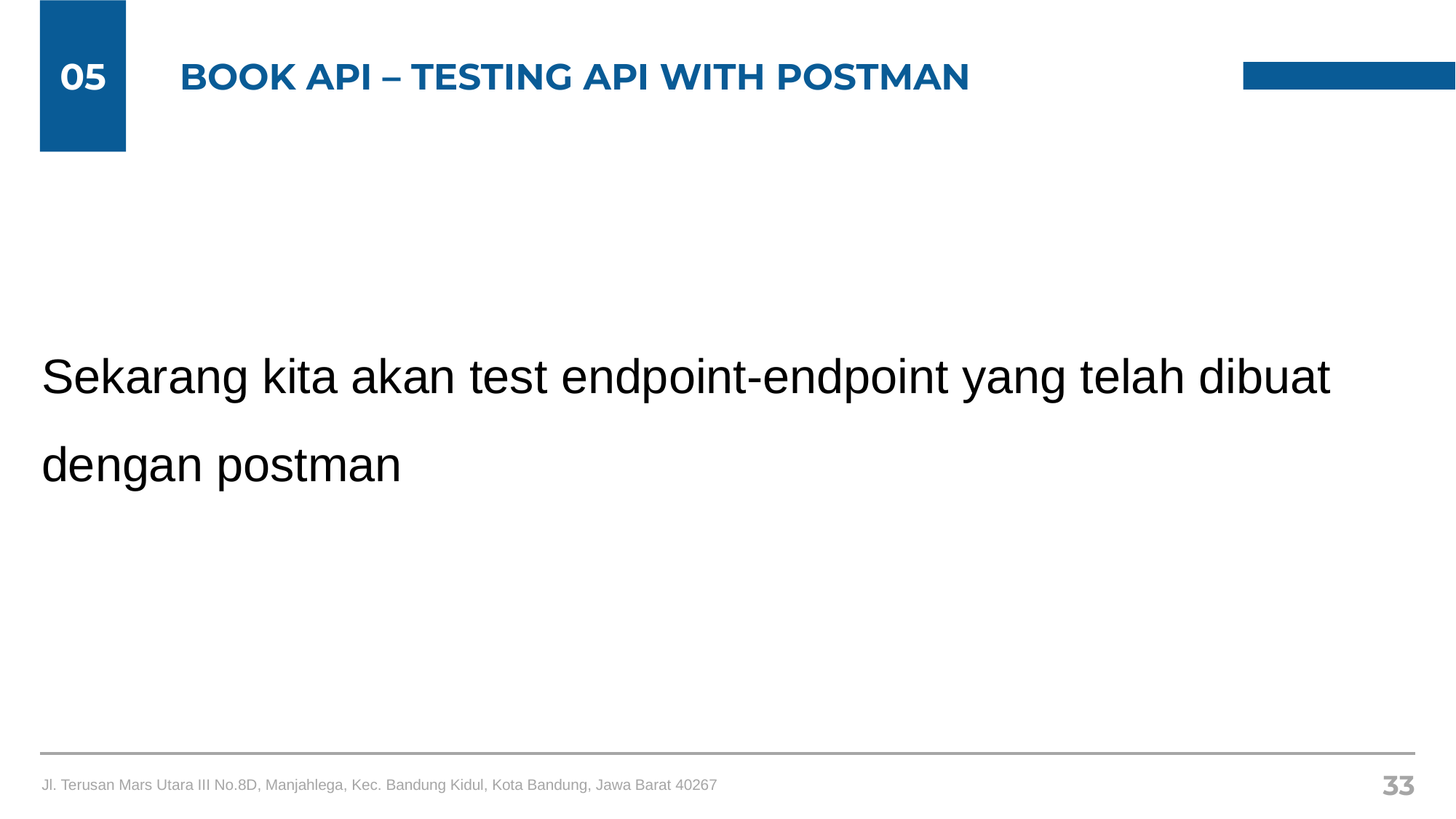

05
BOOK API – TESTING API WITH POSTMAN

Sekarang kita akan test endpoint-endpoint yang telah dibuat dengan postman
33
Jl. Terusan Mars Utara III No.8D, Manjahlega, Kec. Bandung Kidul, Kota Bandung, Jawa Barat 40267